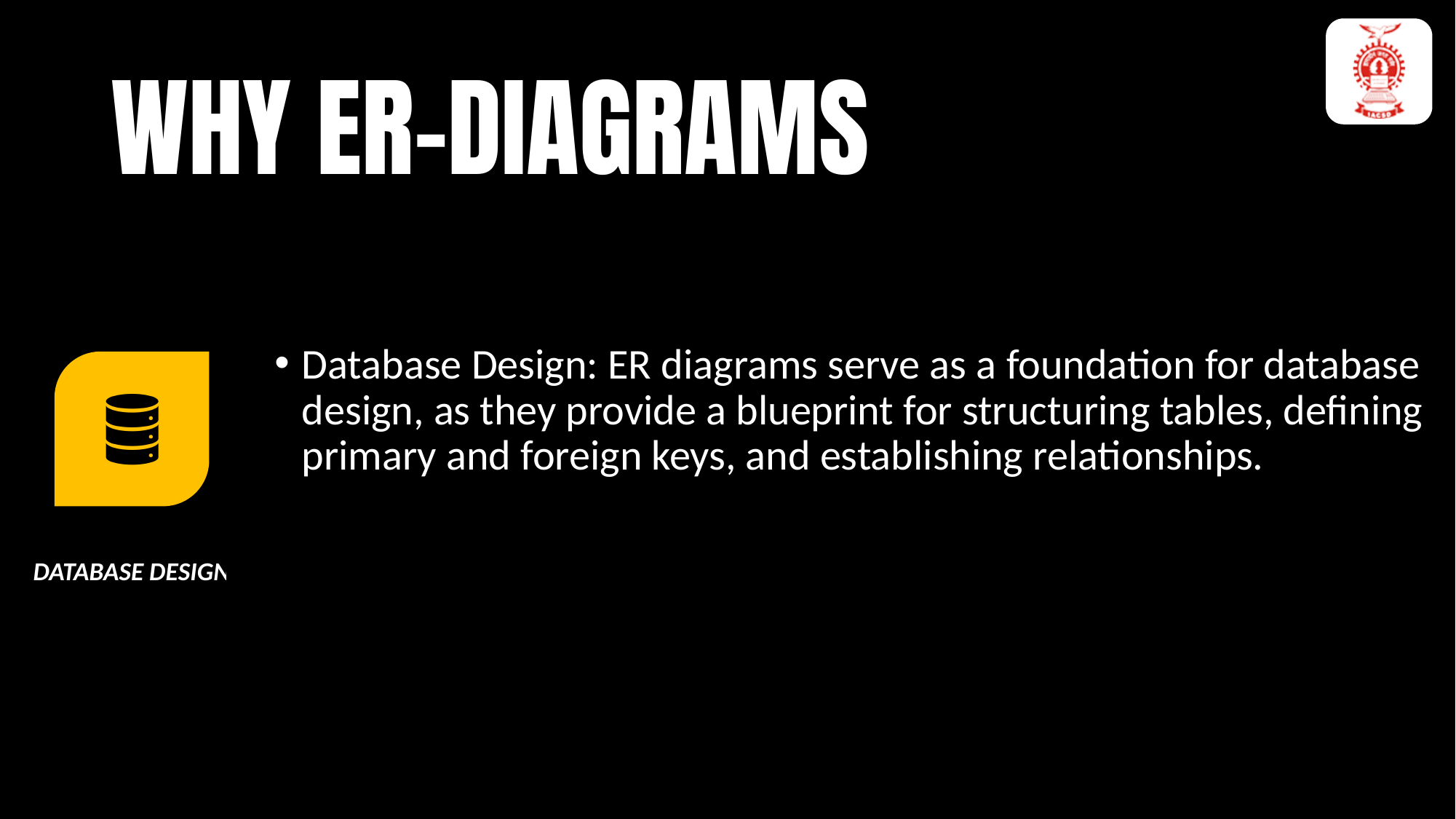

WHY ER-DIAGRAMS

Visualizing Data Structure
Identifying Relationships
Database Design
Communication and Documentation
Database Optimization

Database Design: ER diagrams serve as a foundation for database design, as they provide a blueprint for structuring tables, defining primary and foreign keys, and establishing relationships.
Communication and Documentation: ER diagrams facilitate communication between stakeholders, developers, and designers. They serve as a common visual language for discussing and documenting the database structure and requirements.